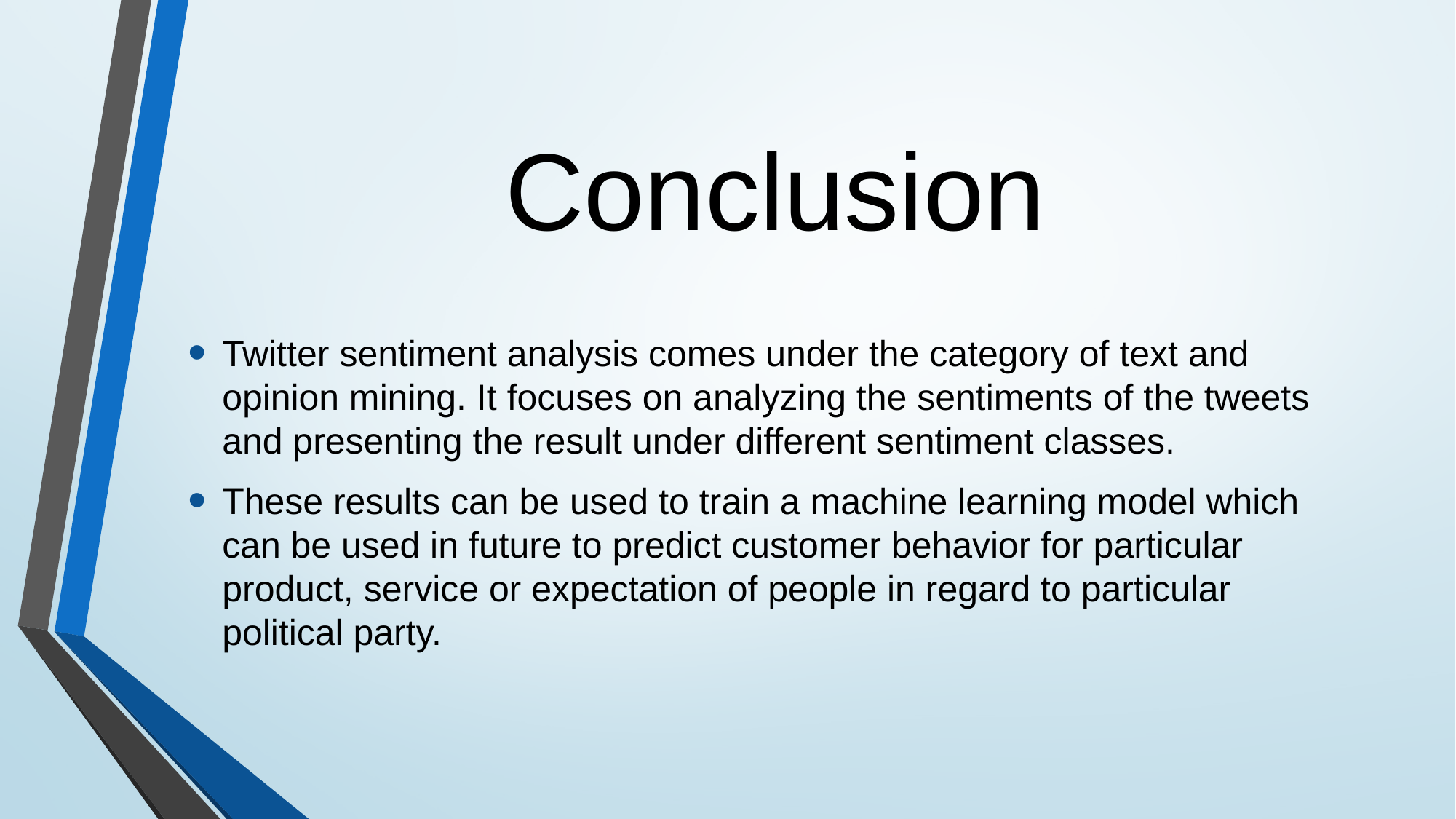

# Conclusion
Twitter sentiment analysis comes under the category of text and opinion mining. It focuses on analyzing the sentiments of the tweets and presenting the result under different sentiment classes.
These results can be used to train a machine learning model which can be used in future to predict customer behavior for particular product, service or expectation of people in regard to particular political party.